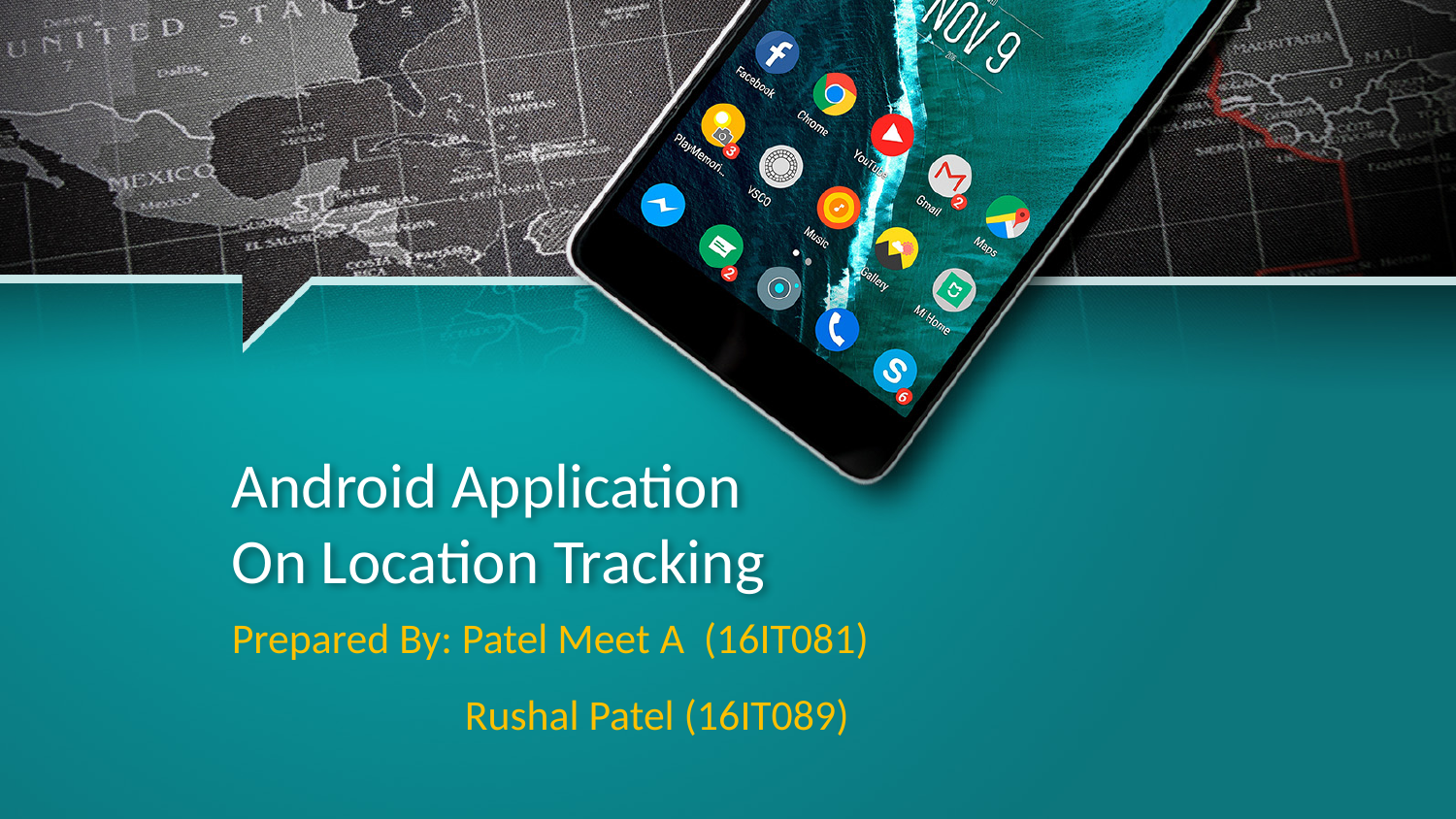

# Android Application On Location Tracking
Prepared By: Patel Meet A  (16IT081)
	         Rushal Patel (16IT089)